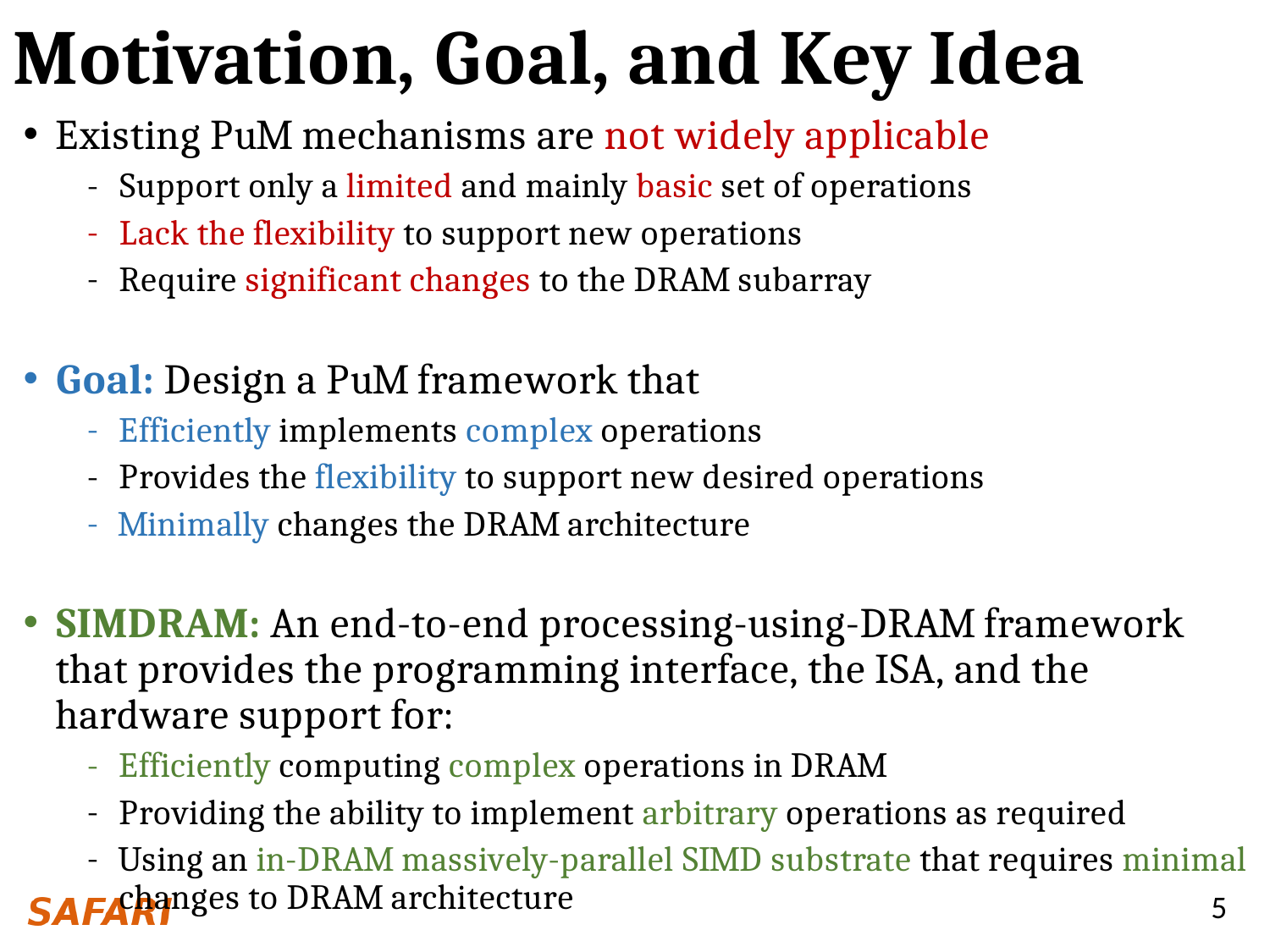

# Motivation, Goal, and Key Idea
Existing PuM mechanisms are not widely applicable
Support only a limited and mainly basic set of operations
Lack the flexibility to support new operations
Require significant changes to the DRAM subarray

Goal: Design a PuM framework that
Efficiently implements complex operations
Provides the flexibility to support new desired operations
Minimally changes the DRAM architecture

SIMDRAM: An end-to-end processing-using-DRAM framework that provides the programming interface, the ISA, and the hardware support for:
Efficiently computing complex operations in DRAM
Providing the ability to implement arbitrary operations as required
Using an in-DRAM massively-parallel SIMD substrate that requires minimal changes to DRAM architecture

5